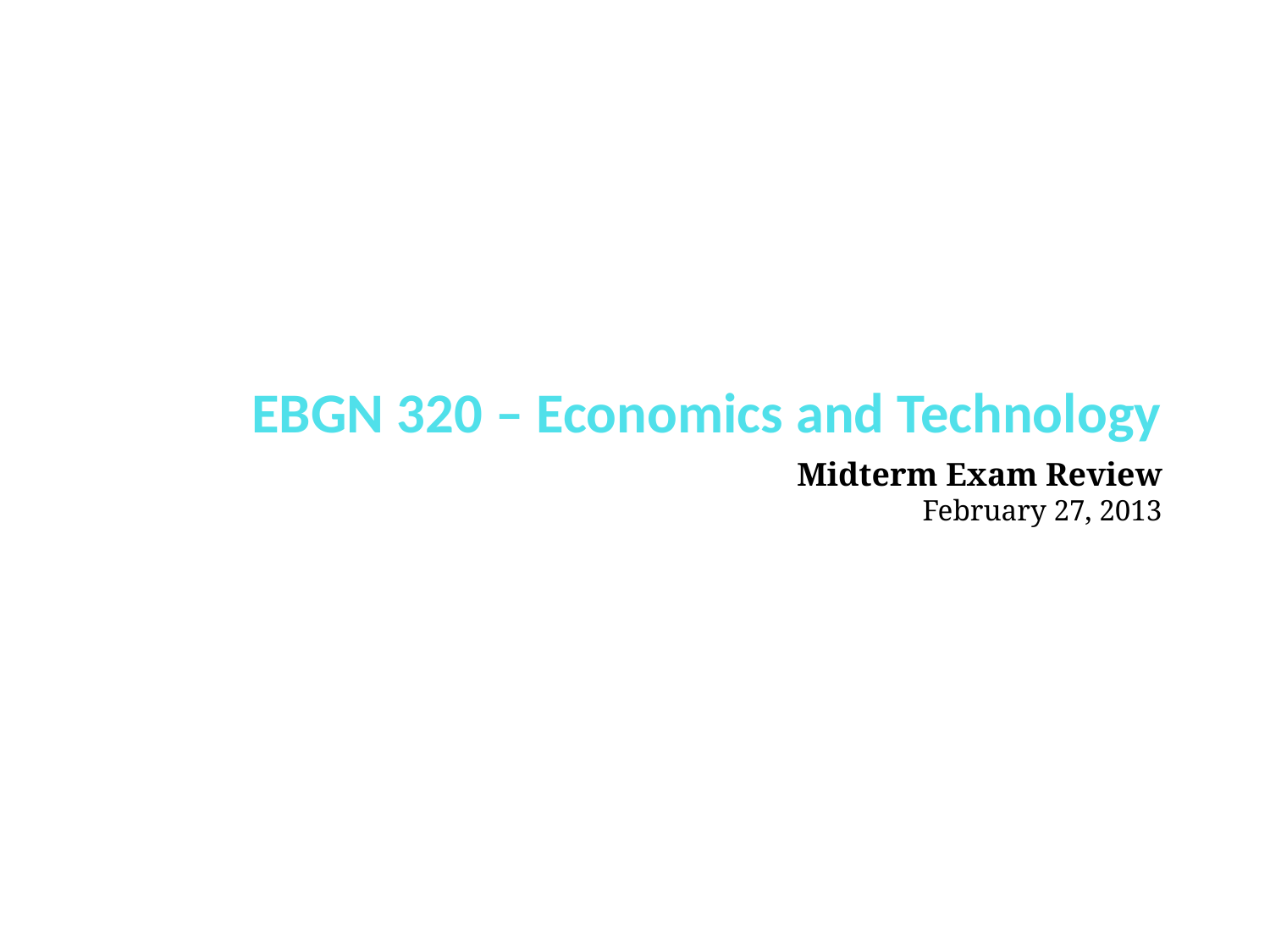

EBGN 320 – Economics and Technology
Midterm Exam Review
February 27, 2013